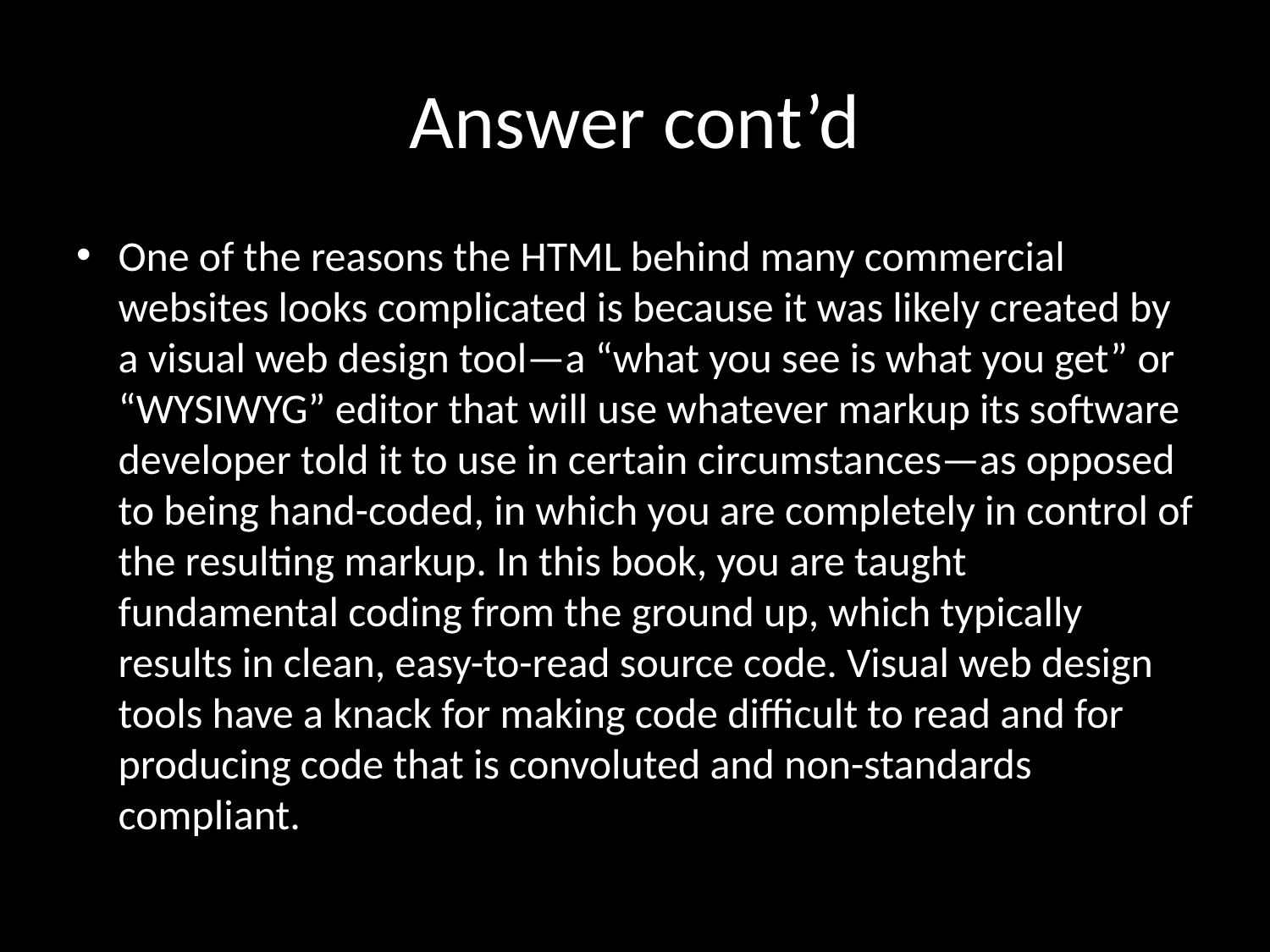

# Answer cont’d
One of the reasons the HTML behind many commercial websites looks complicated is because it was likely created by a visual web design tool—a “what you see is what you get” or “WYSIWYG” editor that will use whatever markup its software developer told it to use in certain circumstances—as opposed to being hand-coded, in which you are completely in control of the resulting markup. In this book, you are taught fundamental coding from the ground up, which typically results in clean, easy-to-read source code. Visual web design tools have a knack for making code difficult to read and for producing code that is convoluted and non-standards compliant.